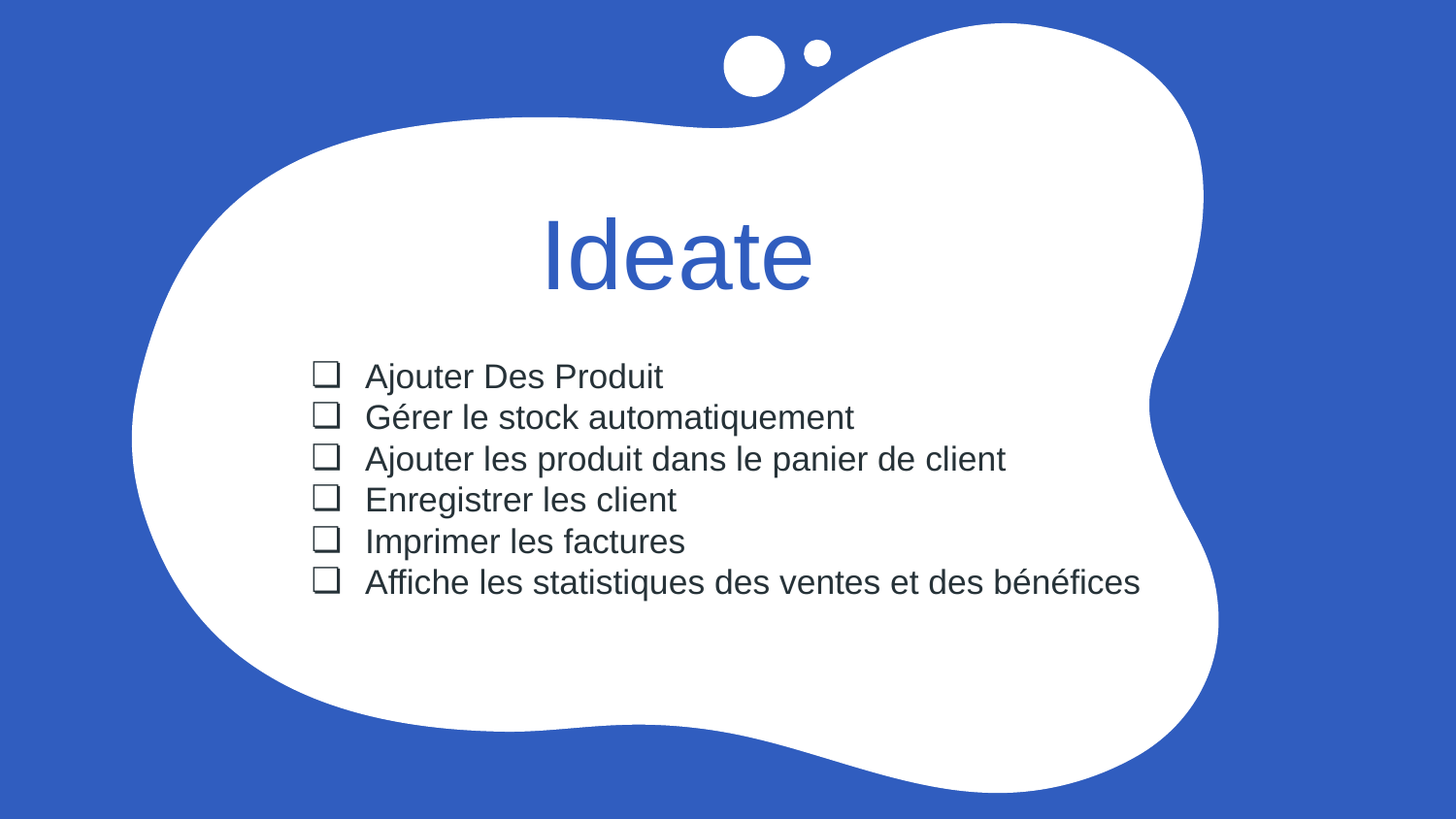

# Ideate
Ajouter Des Produit
Gérer le stock automatiquement
Ajouter les produit dans le panier de client
Enregistrer les client
Imprimer les factures
Affiche les statistiques des ventes et des bénéfices